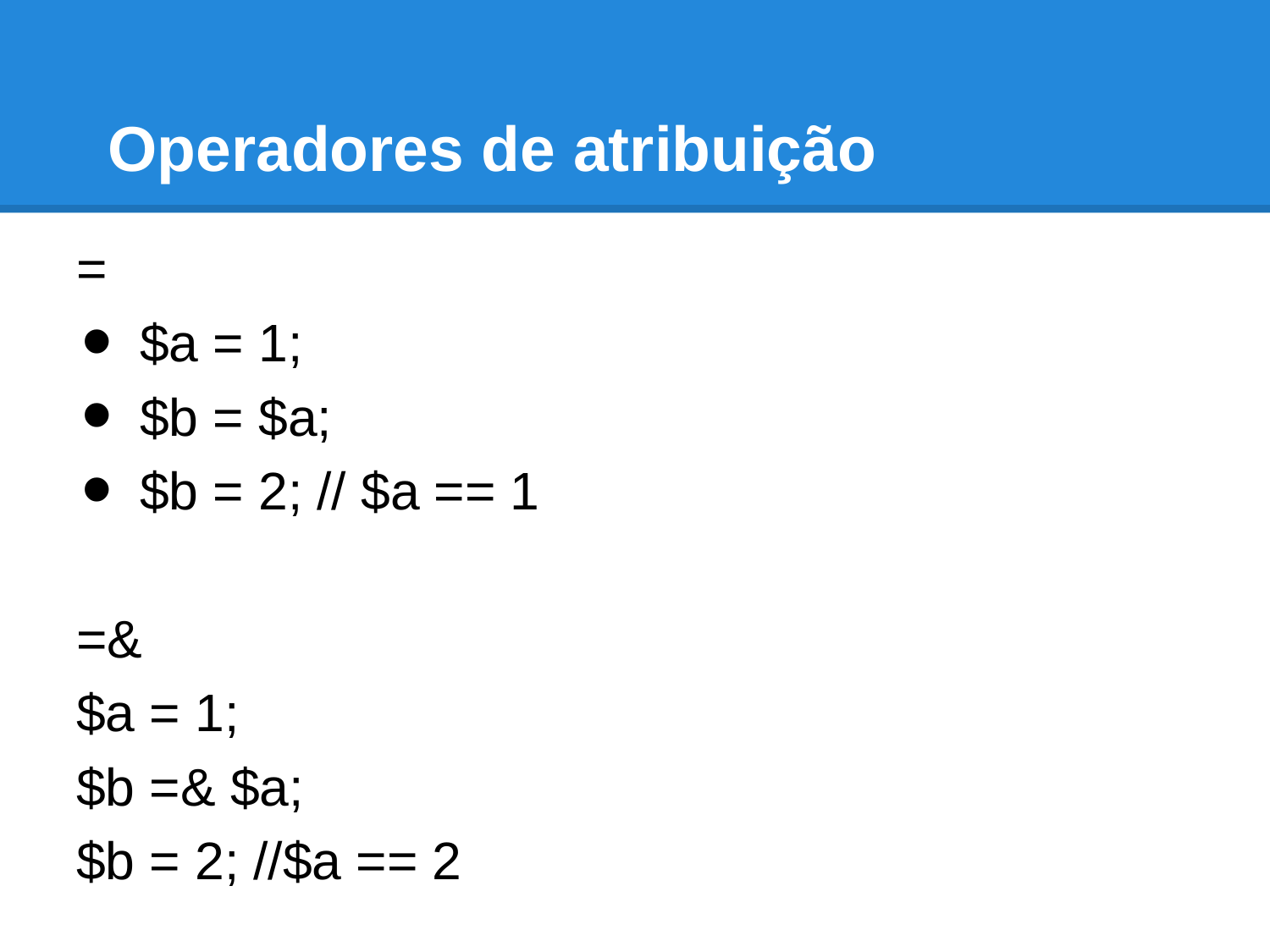

# Operadores de atribuição
=
$a = 1;
$b = $a;
$b = 2; // $a == 1

=&
$a = 1;
$b =& $a;
$b = 2; //$a == 2